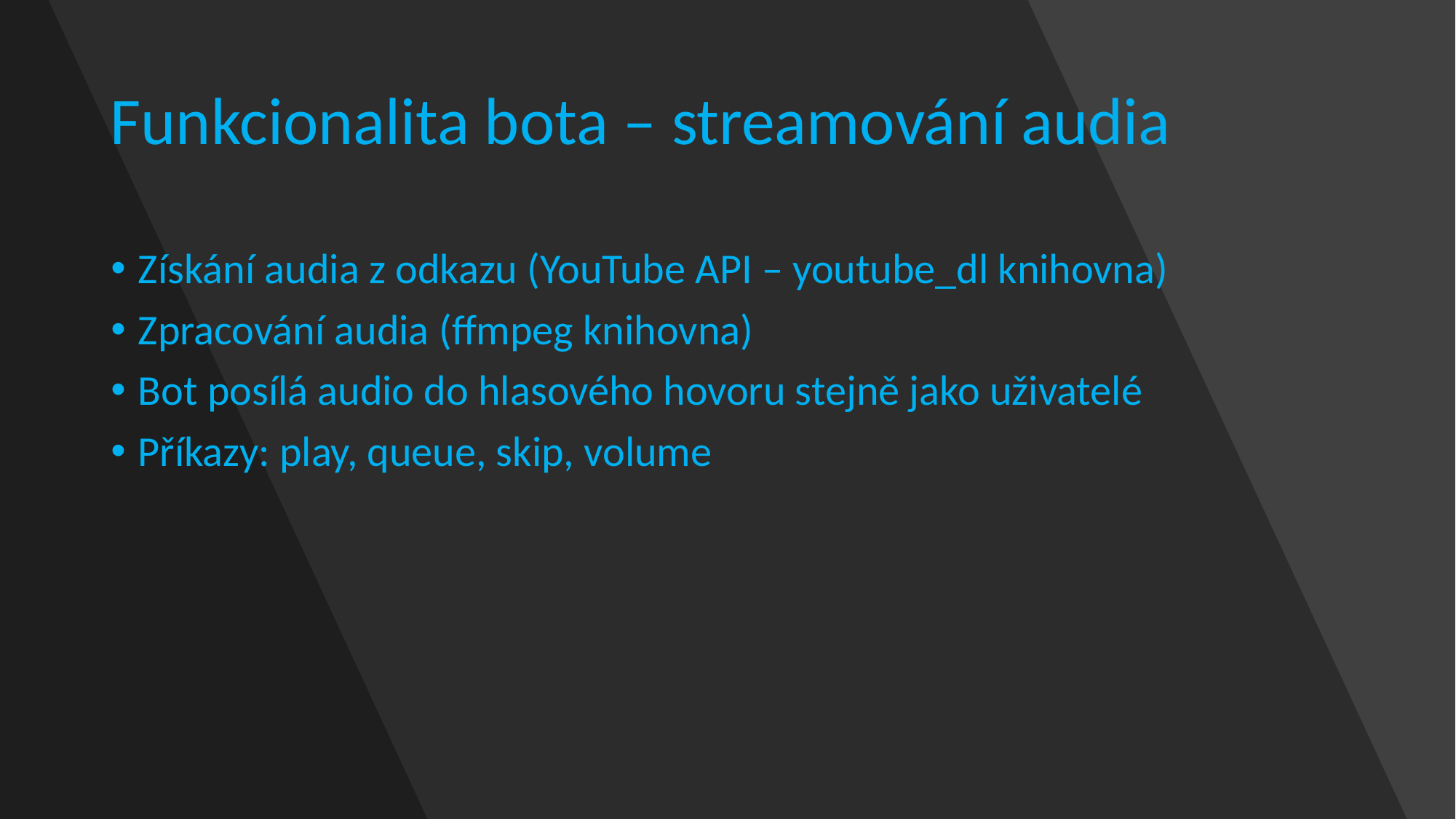

# Funkcionalita bota – streamování audia
Získání audia z odkazu (YouTube API – youtube_dl knihovna)
Zpracování audia (ffmpeg knihovna)
Bot posílá audio do hlasového hovoru stejně jako uživatelé
Příkazy: play, queue, skip, volume